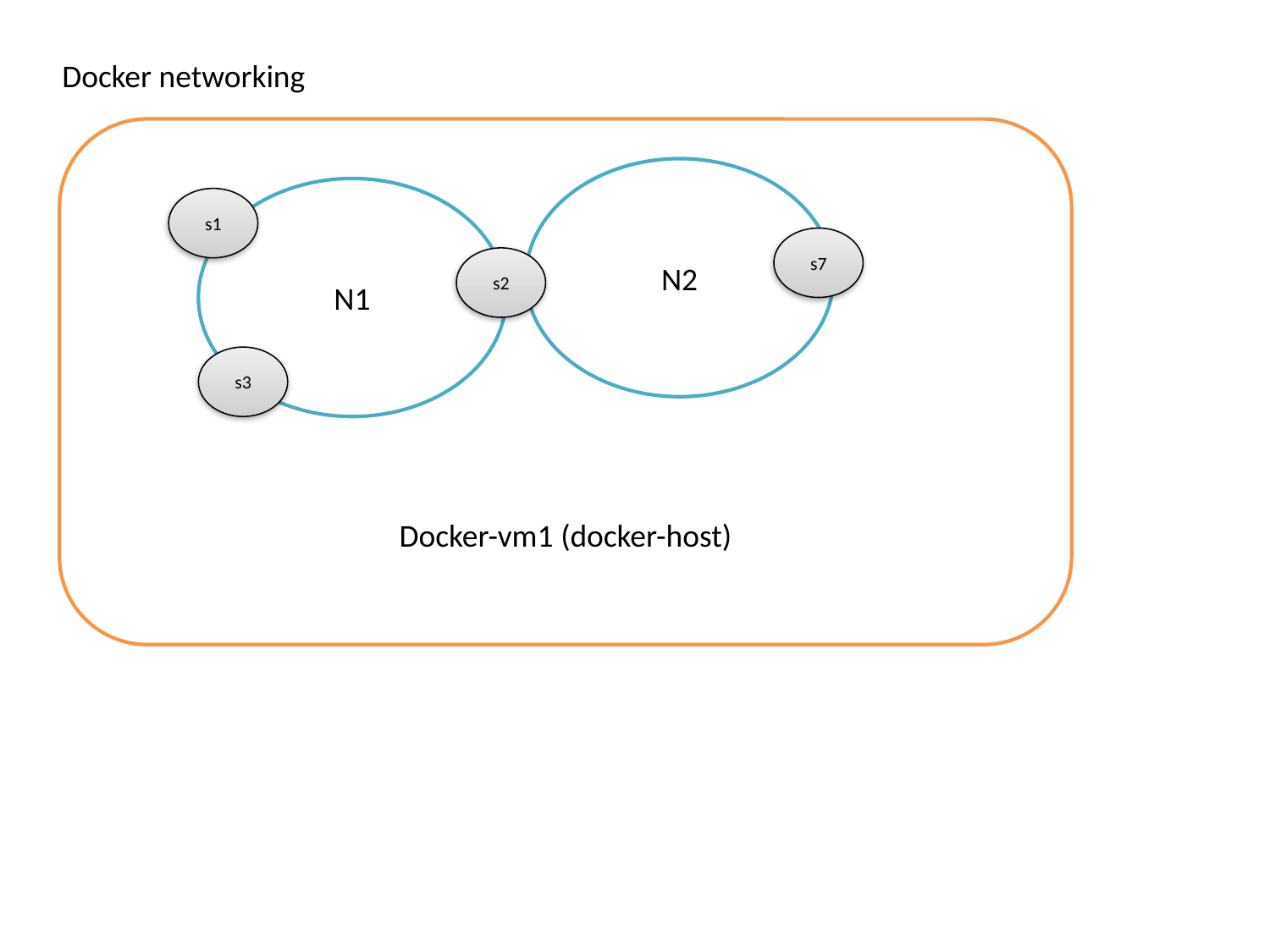

Docker networking

Docker-vm1 (docker-host)
N2
N1
s1
s7
s2
s3